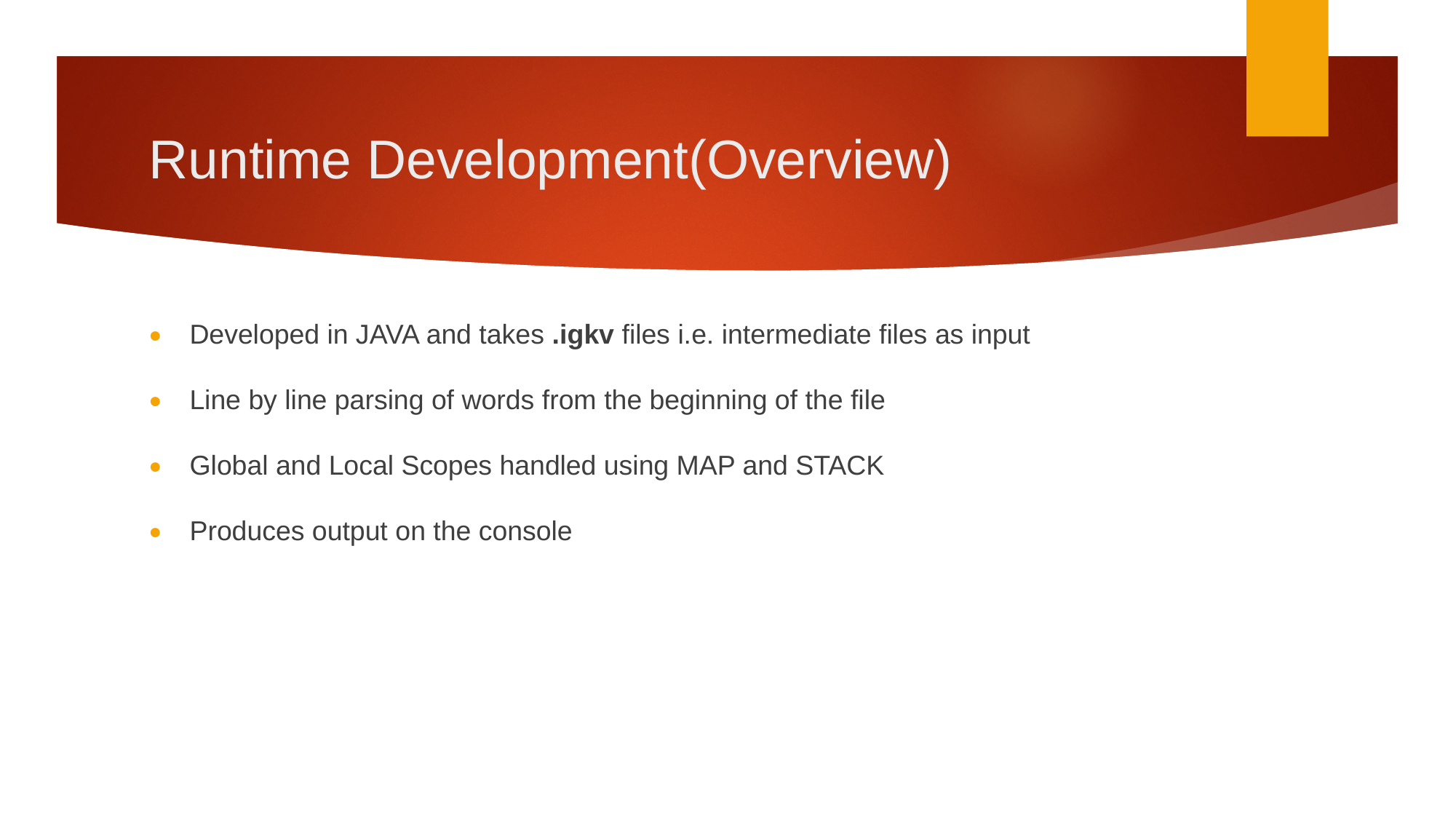

# Runtime Development(Overview)
Developed in JAVA and takes .igkv files i.e. intermediate files as input

Line by line parsing of words from the beginning of the file

Global and Local Scopes handled using MAP and STACK

Produces output on the console